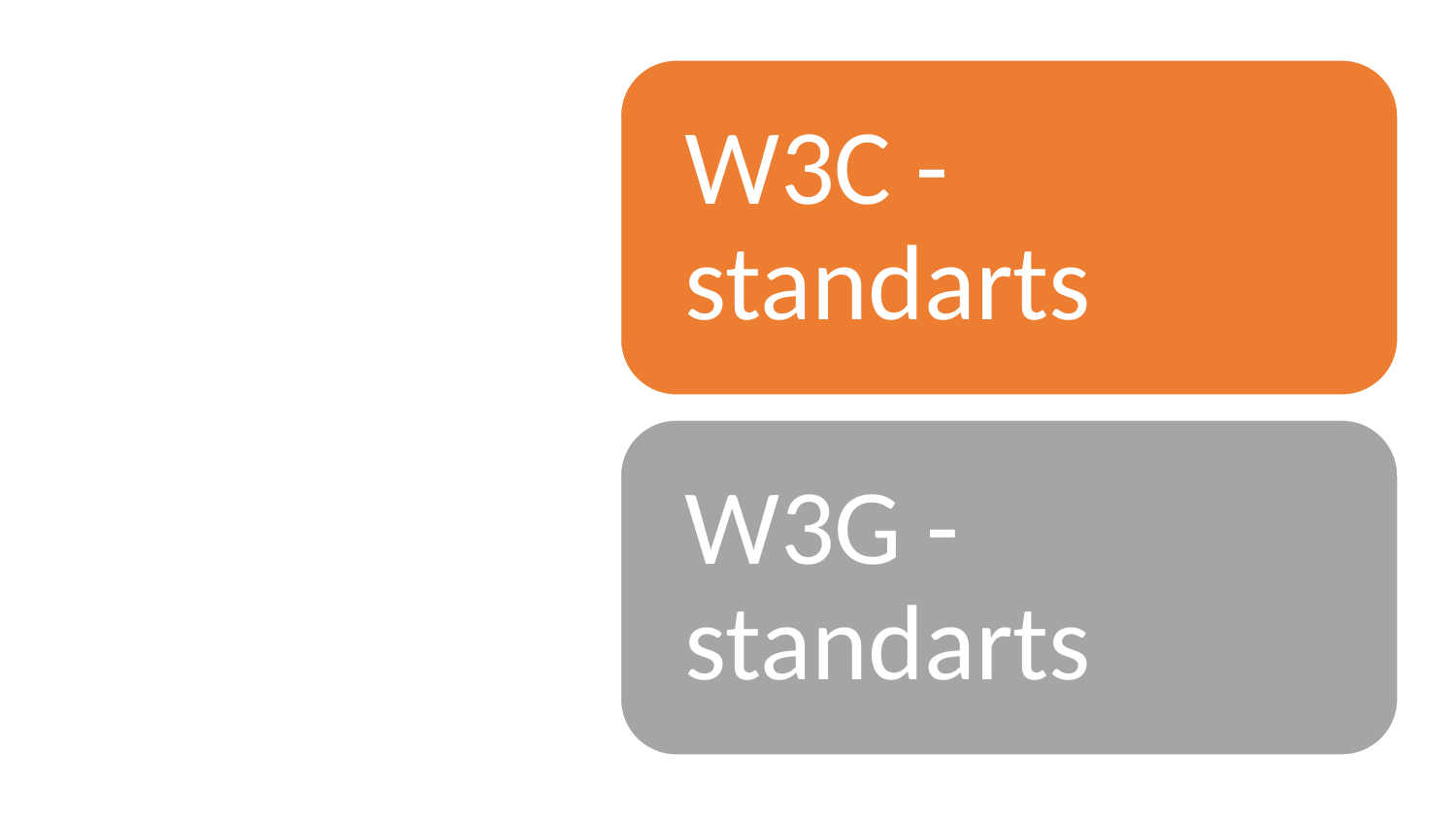

W3C - standarts
W3G - standarts
# Web standarts